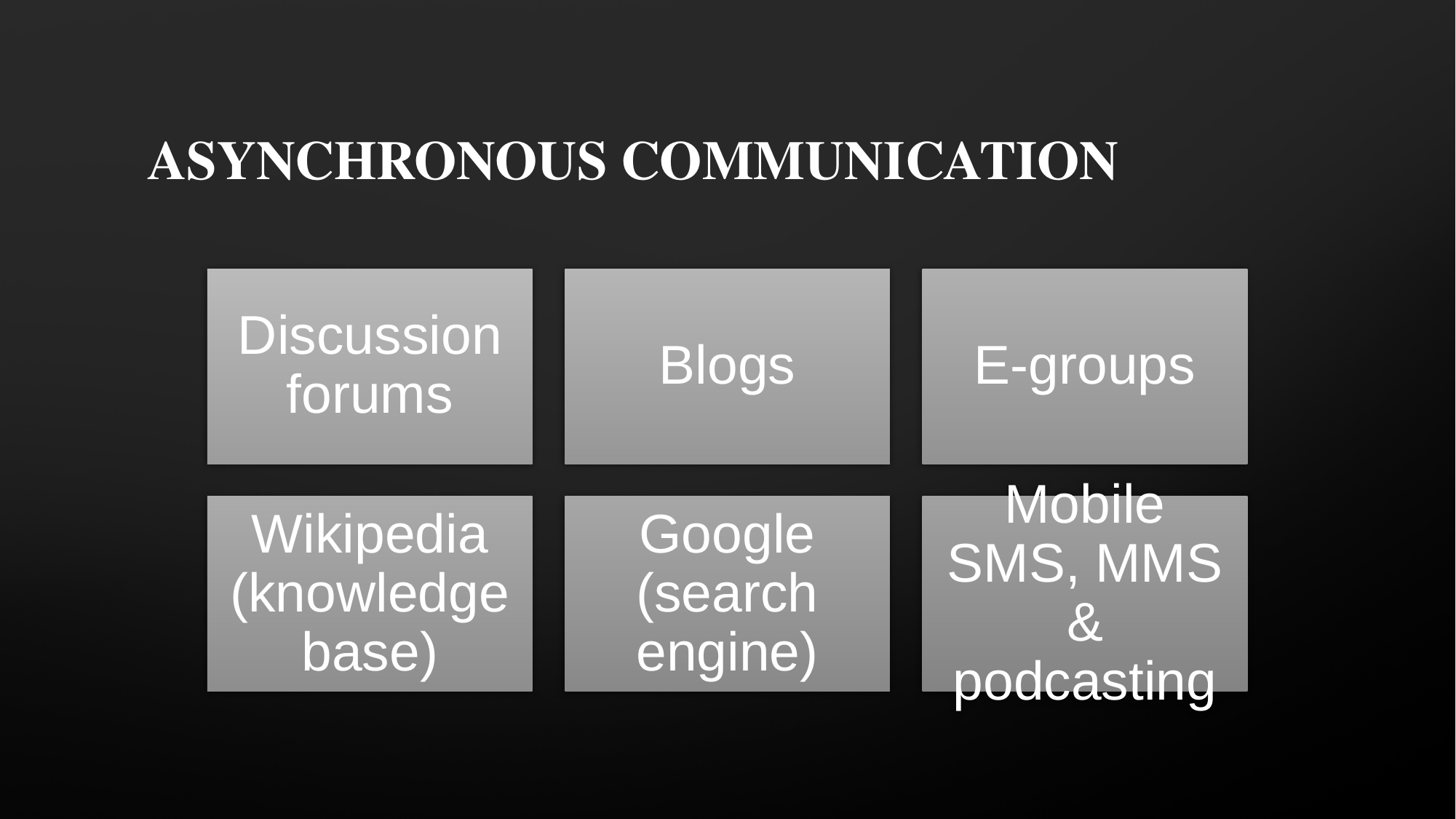

# Asynchronous Communication
Discussion forums
Blogs
E-groups
Wikipedia (knowledge base)
Google (search engine)
Mobile SMS, MMS & podcasting